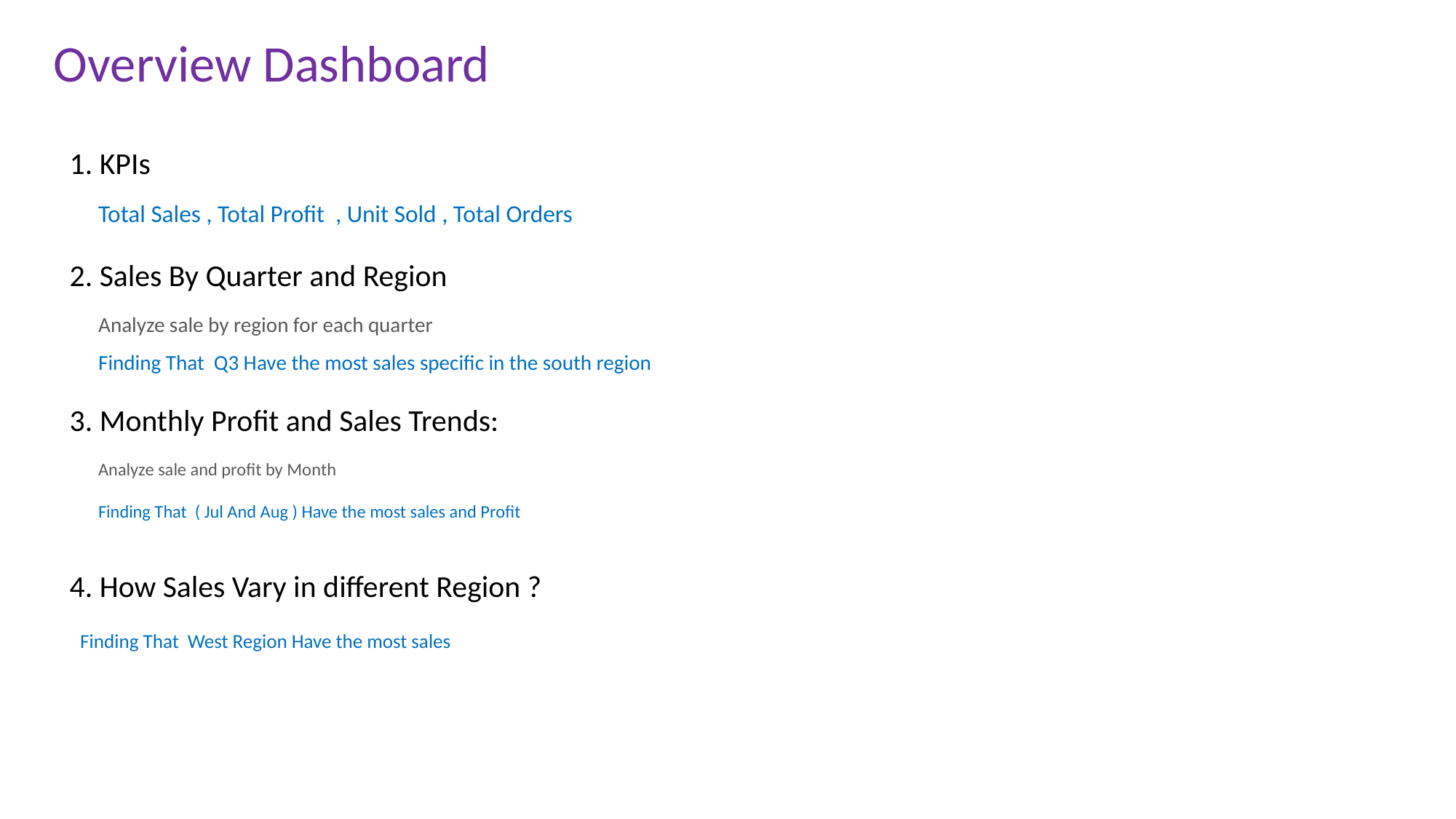

# Overview Dashboard
1. KPIs
Total Sales , Total Profit  , Unit Sold , Total Orders
2. Sales By Quarter and Region
Analyze sale by region for each quarter
Finding That  Q3 Have the most sales specific in the south region
3. Monthly Profit and Sales Trends:
Analyze sale and profit by Month

Finding That  ( Jul And Aug ) Have the most sales and Profit
4. How Sales Vary in different Region ?

Finding That  West Region Have the most sales